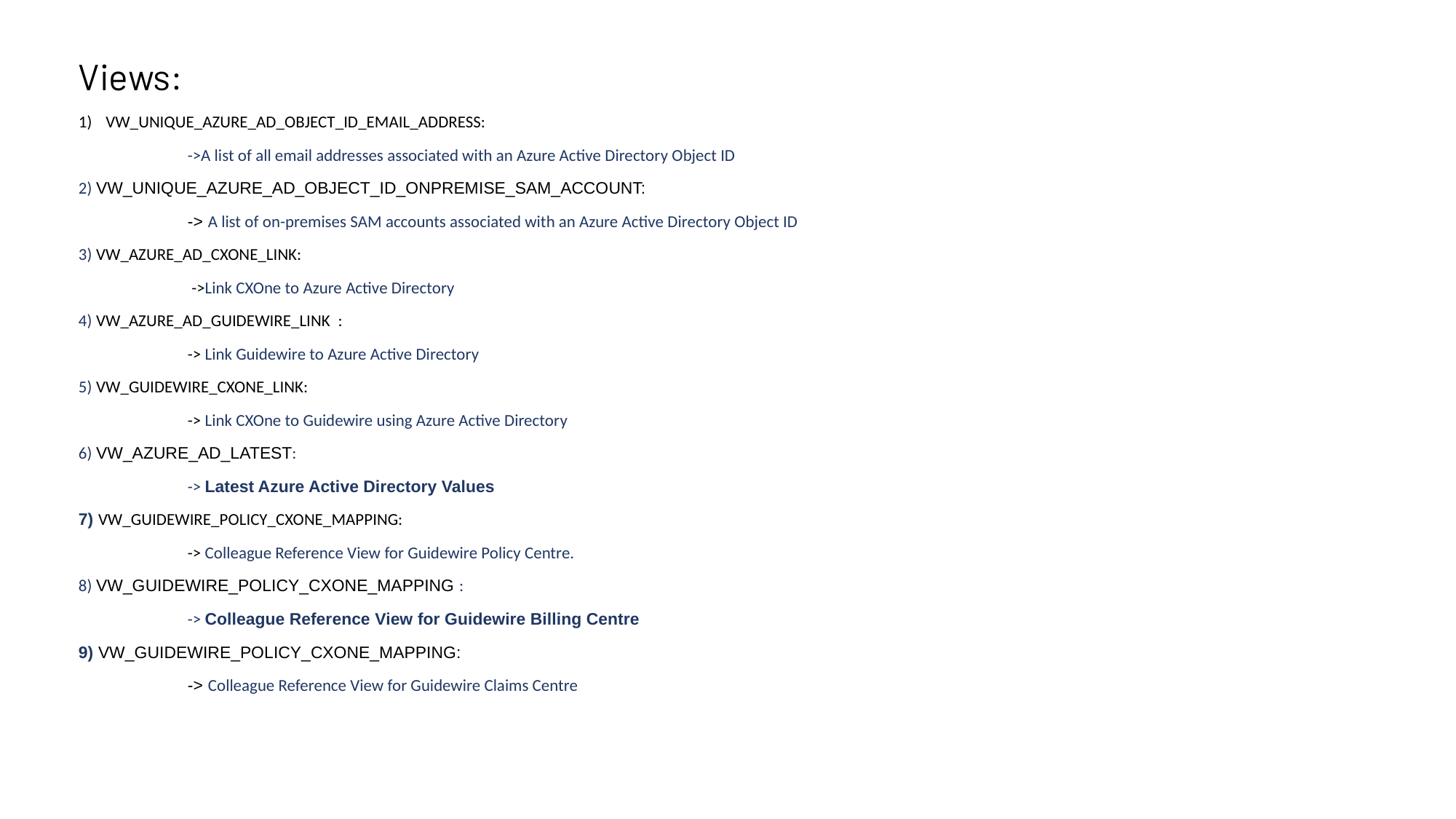

Views:
VW_UNIQUE_AZURE_AD_OBJECT_ID_EMAIL_ADDRESS:
	->A list of all email addresses associated with an Azure Active Directory Object ID
2) VW_UNIQUE_AZURE_AD_OBJECT_ID_ONPREMISE_SAM_ACCOUNT:
	-> A list of on-premises SAM accounts associated with an Azure Active Directory Object ID
3) VW_AZURE_AD_CXONE_LINK:
	 ->Link CXOne to Azure Active Directory
4) VW_AZURE_AD_GUIDEWIRE_LINK  :
	-> Link Guidewire to Azure Active Directory
5) VW_GUIDEWIRE_CXONE_LINK:
	-> Link CXOne to Guidewire using Azure Active Directory
6) VW_AZURE_AD_LATEST:
	-> Latest Azure Active Directory Values
7) VW_GUIDEWIRE_POLICY_CXONE_MAPPING:
	-> Colleague Reference View for Guidewire Policy Centre.
8) VW_GUIDEWIRE_POLICY_CXONE_MAPPING :
	-> Colleague Reference View for Guidewire Billing Centre
9) VW_GUIDEWIRE_POLICY_CXONE_MAPPING:
	-> Colleague Reference View for Guidewire Claims Centre